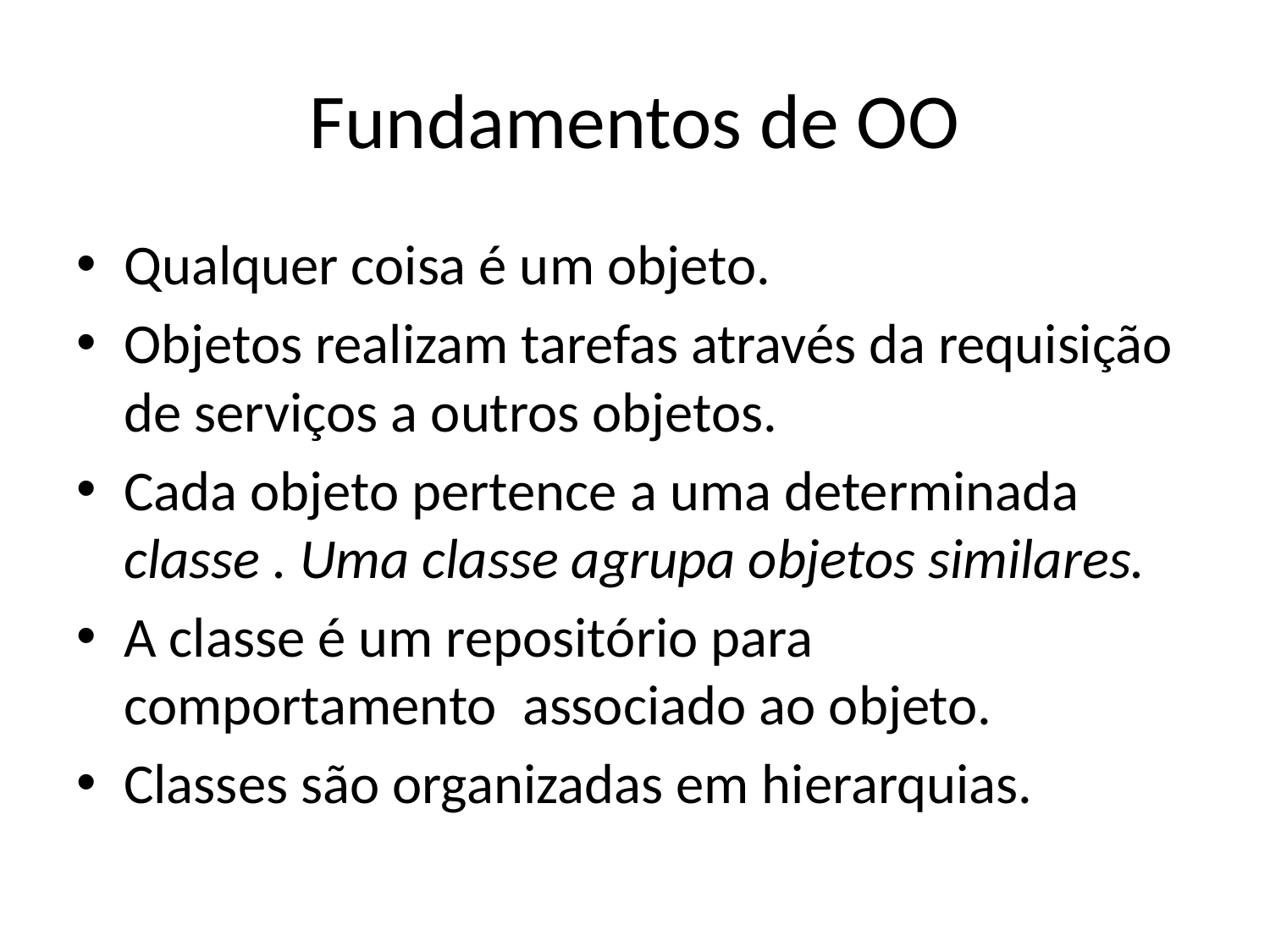

# Fundamentos de OO
Qualquer coisa é um objeto.
Objetos realizam tarefas através da requisição  de serviços a outros objetos.
Cada objeto pertence a uma determinada classe . Uma classe agrupa objetos similares.
A classe é um repositório para comportamento  associado ao objeto.
Classes são organizadas em hierarquias.